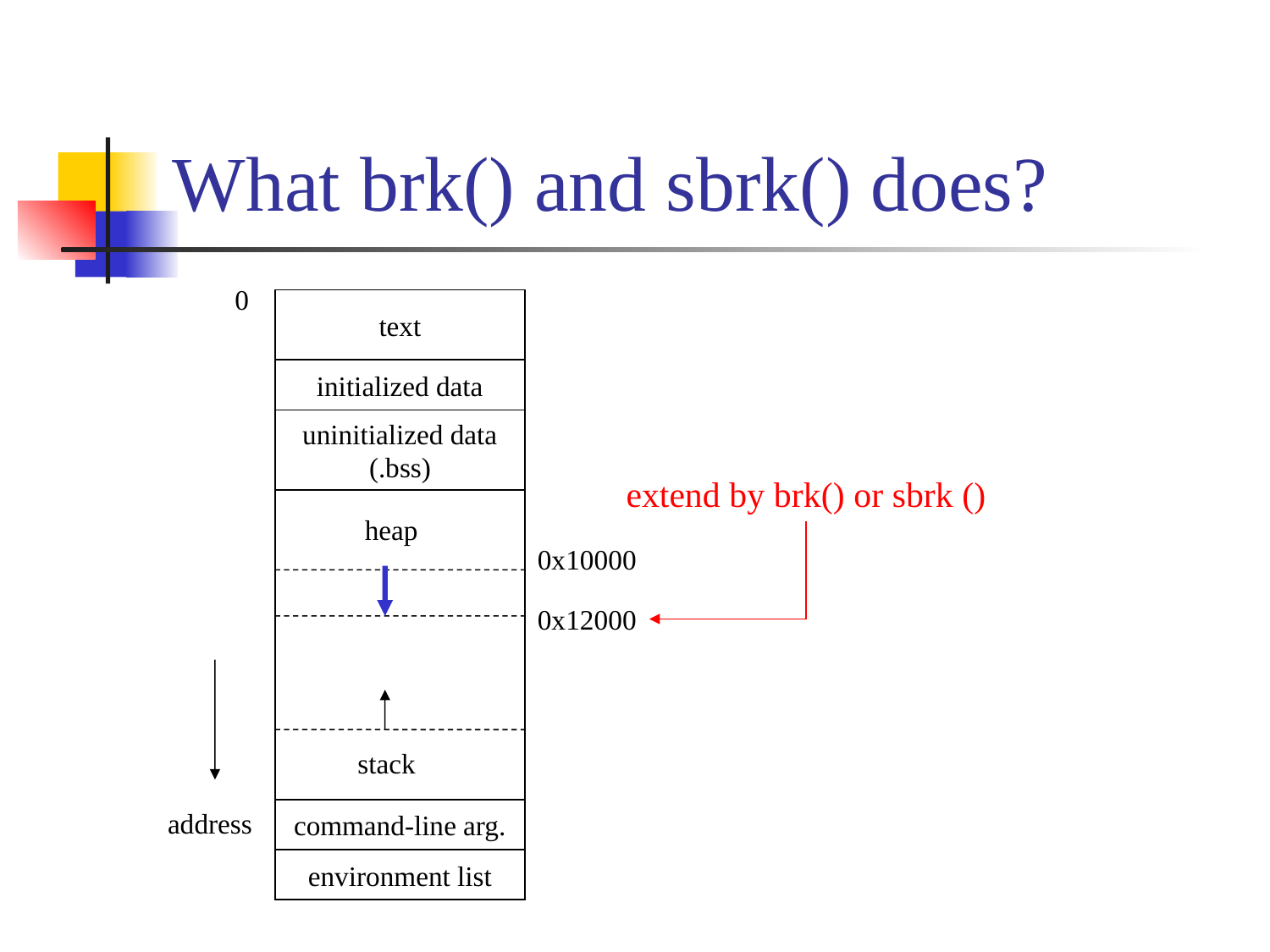

# What brk() and sbrk() does?
0
text
initialized data
uninitialized data
(.bss)

heap
0x10000

0x12000

stack
address
command-line arg.
environment list
extend by brk() or sbrk ()